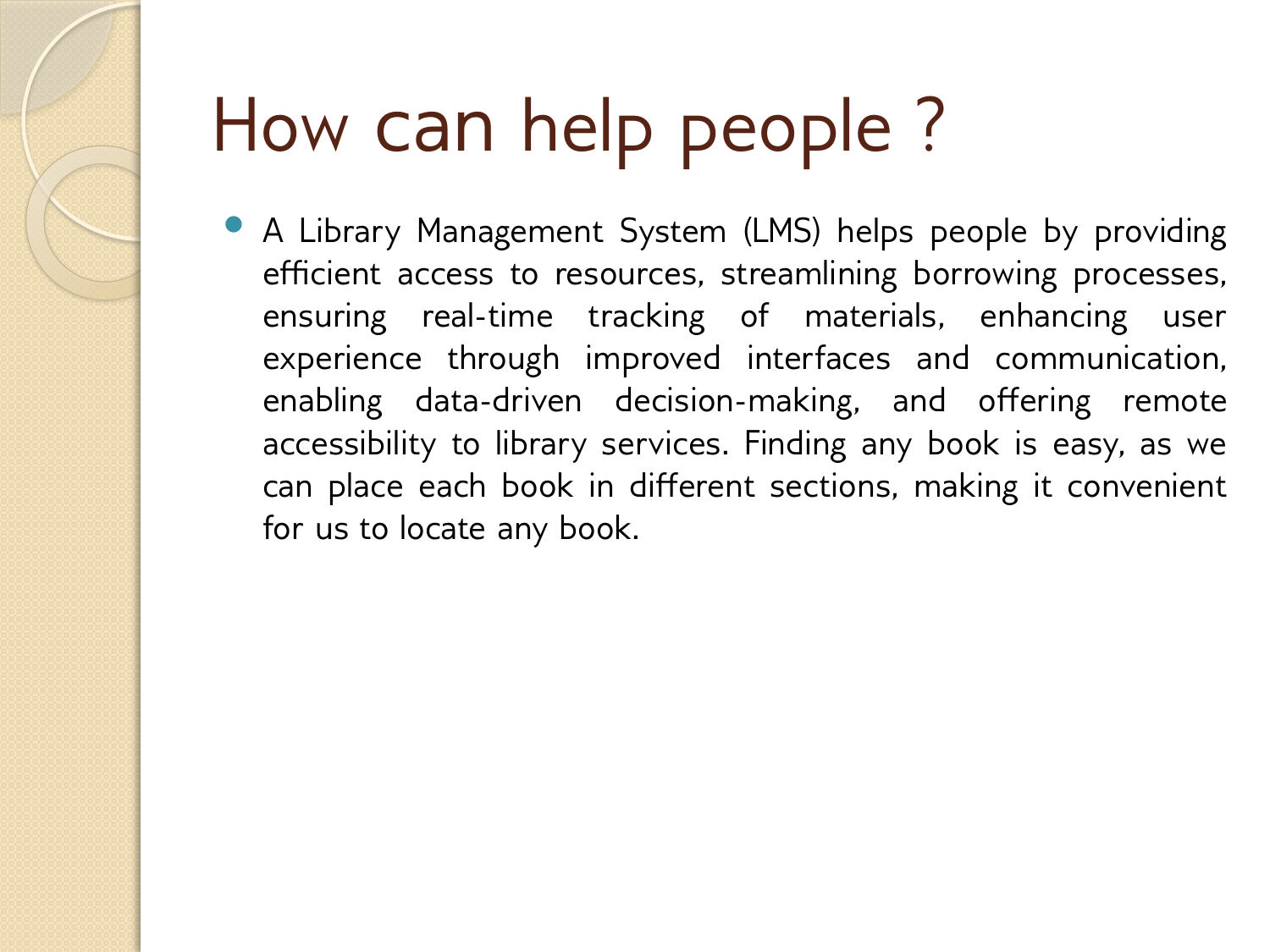

# How can help people ?
A Library Management System (LMS) helps people by providing efficient access to resources, streamlining borrowing processes, ensuring real-time tracking of materials, enhancing user experience through improved interfaces and communication, enabling data-driven decision-making, and offering remote accessibility to library services. Finding any book is easy, as we can place each book in different sections, making it convenient for us to locate any book.